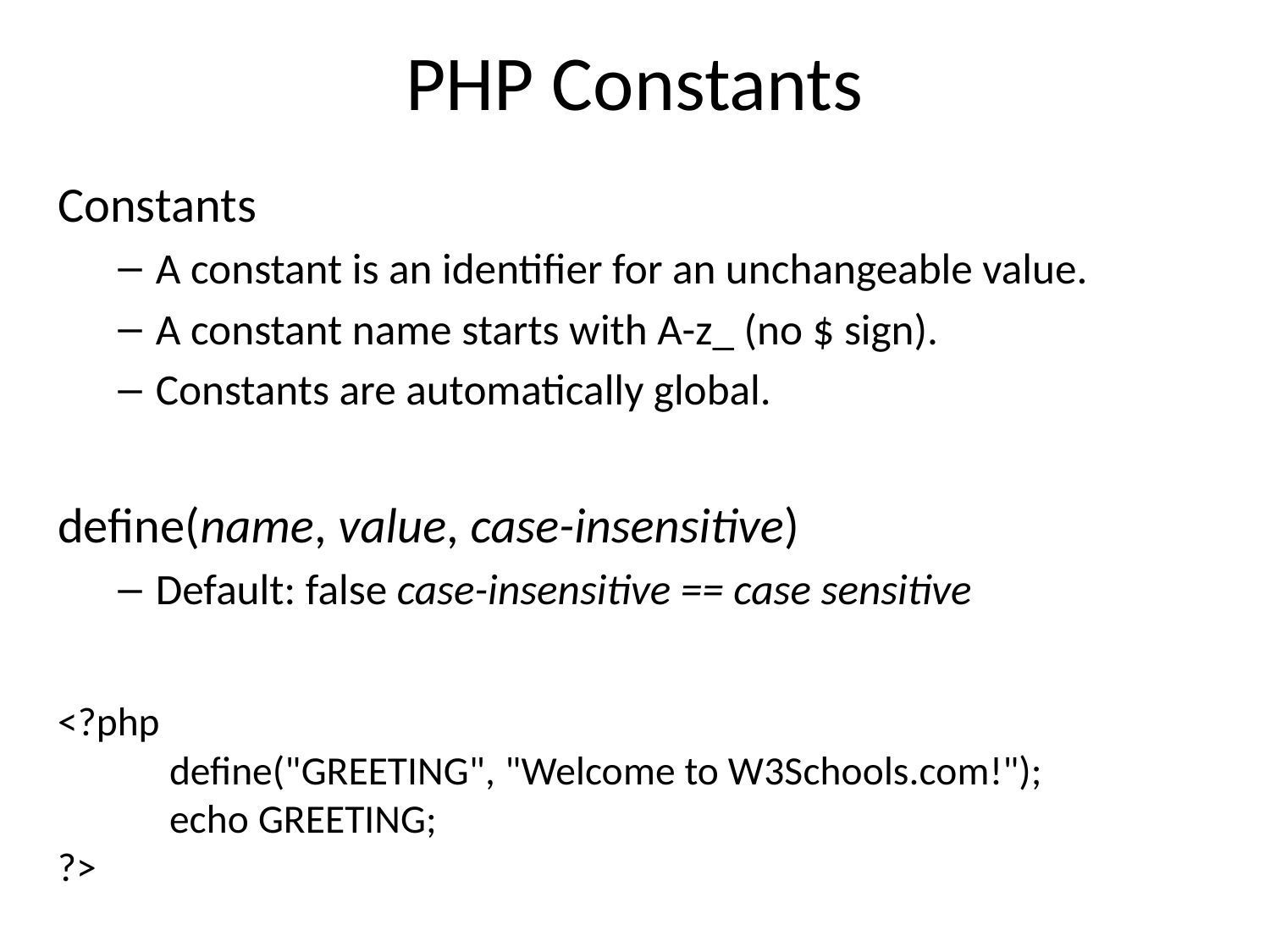

# PHP Constants
Constants
A constant is an identifier for an unchangeable value.
A constant name starts with A-z_ (no $ sign).
Constants are automatically global.

define(name, value, case-insensitive)
Default: false case-insensitive == case sensitive

<?php
	define("GREETING", "Welcome to W3Schools.com!");
	echo GREETING;
?>